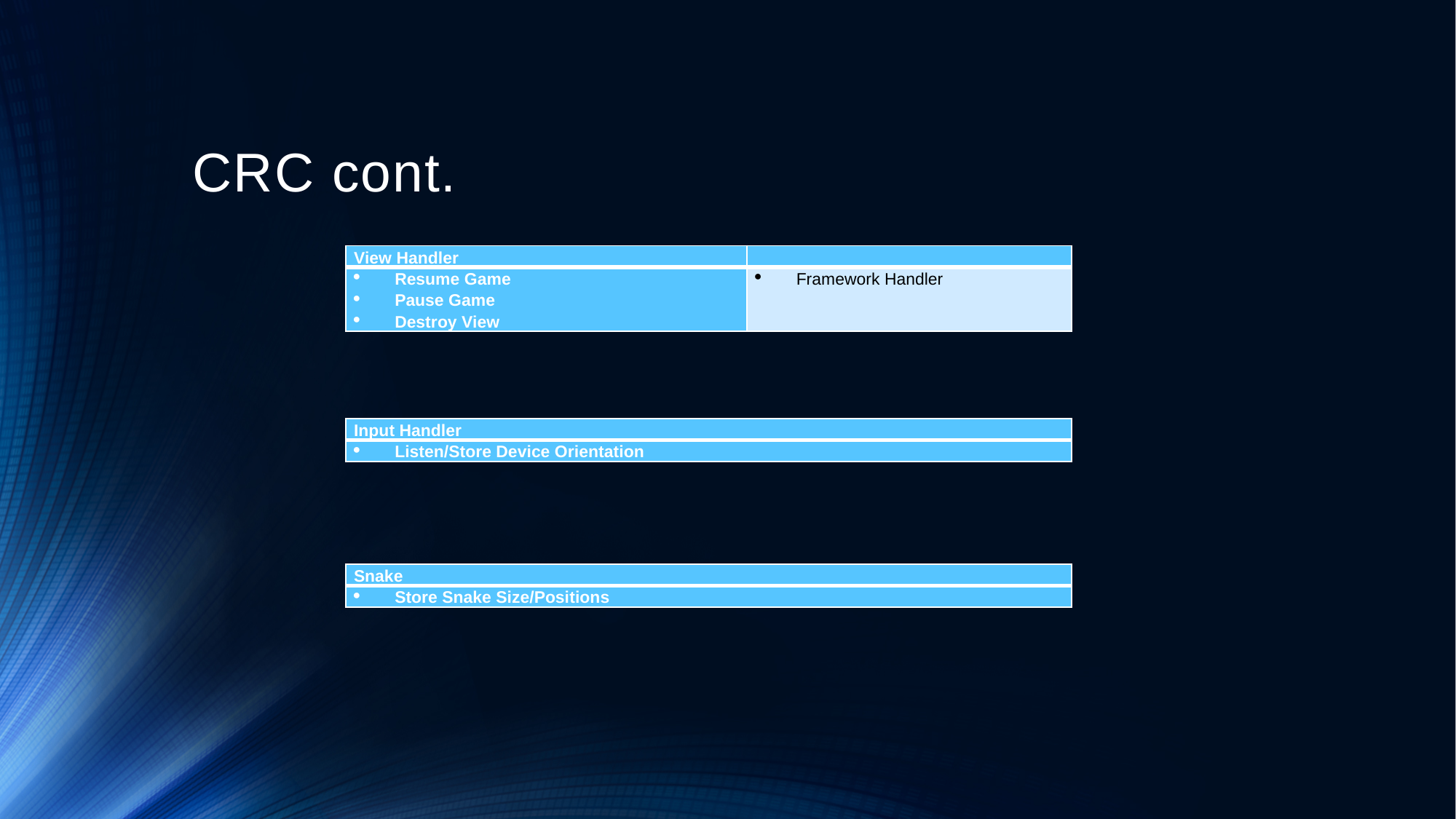

# CRC cont.
| View Handler |  |
| --- | --- |
| Resume Game Pause Game Destroy View | Framework Handler |
| Input Handler |
| --- |
| Listen/Store Device Orientation |
| Snake |
| --- |
| Store Snake Size/Positions |